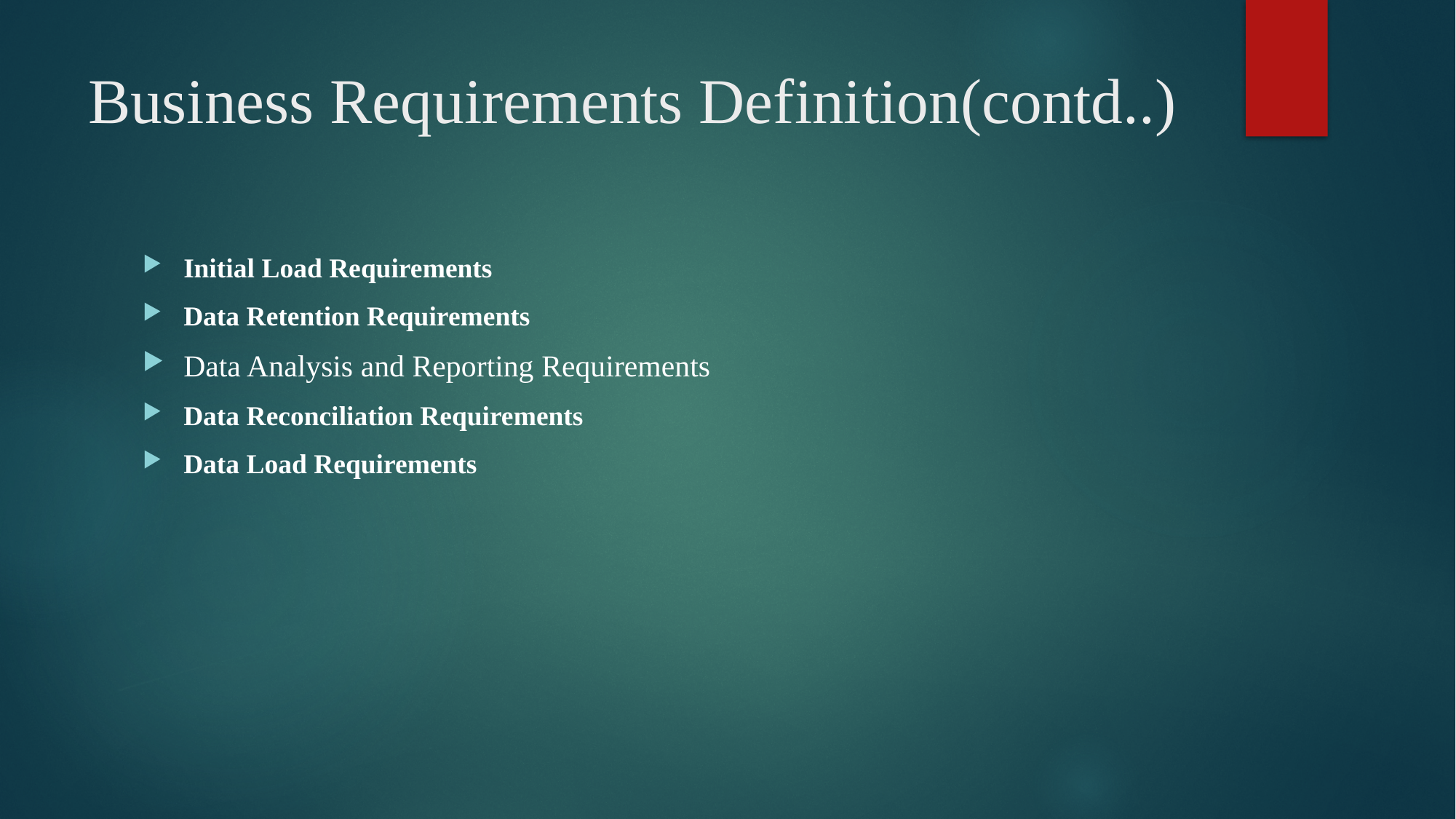

# Business Requirements Definition(contd..)
Initial Load Requirements
Data Retention Requirements
Data Analysis and Reporting Requirements
Data Reconciliation Requirements
Data Load Requirements